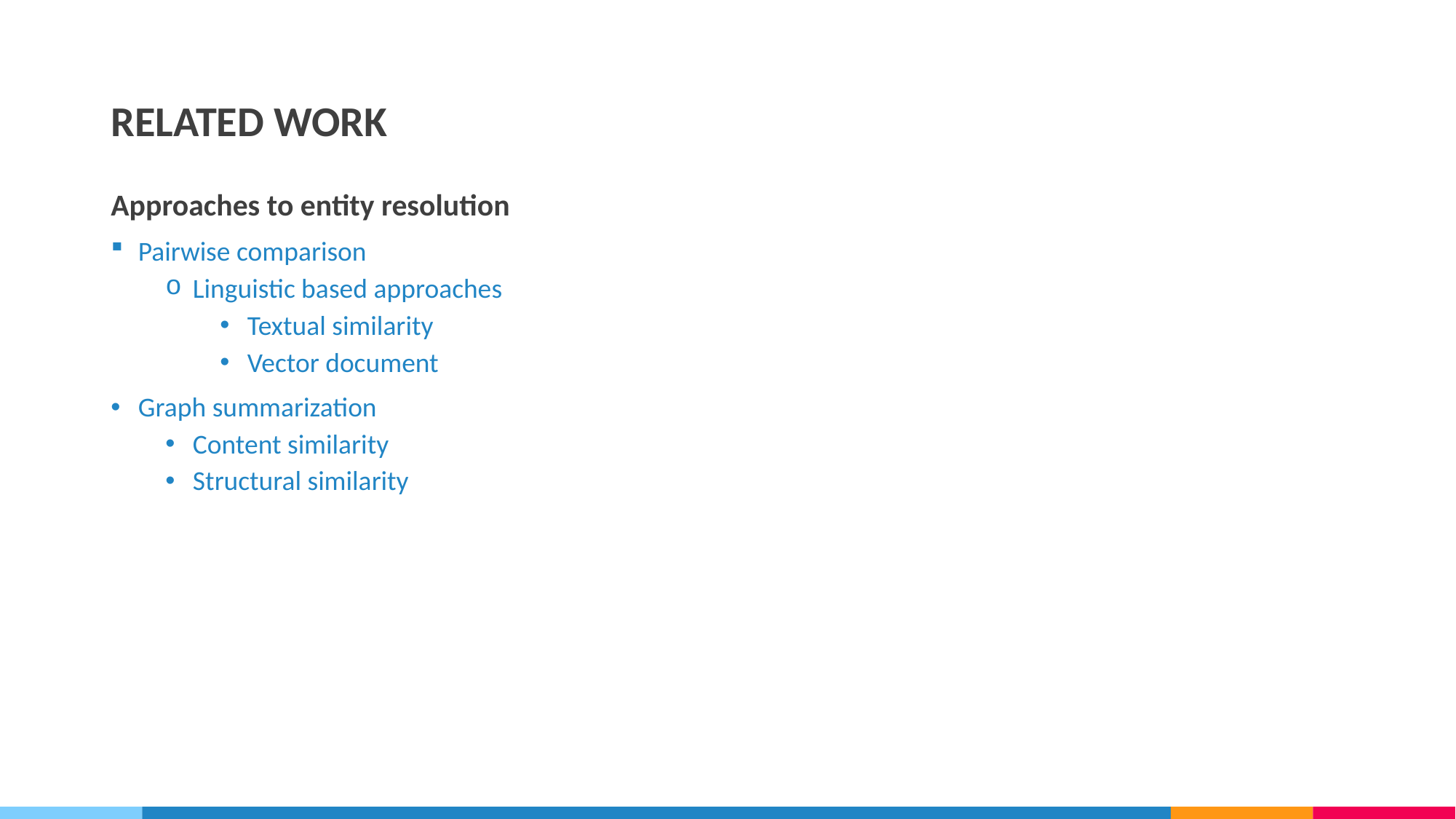

# RELATED WORK
Approaches to entity resolution
Pairwise comparison
Linguistic based approaches
Textual similarity
Vector document
Graph summarization
Content similarity
Structural similarity